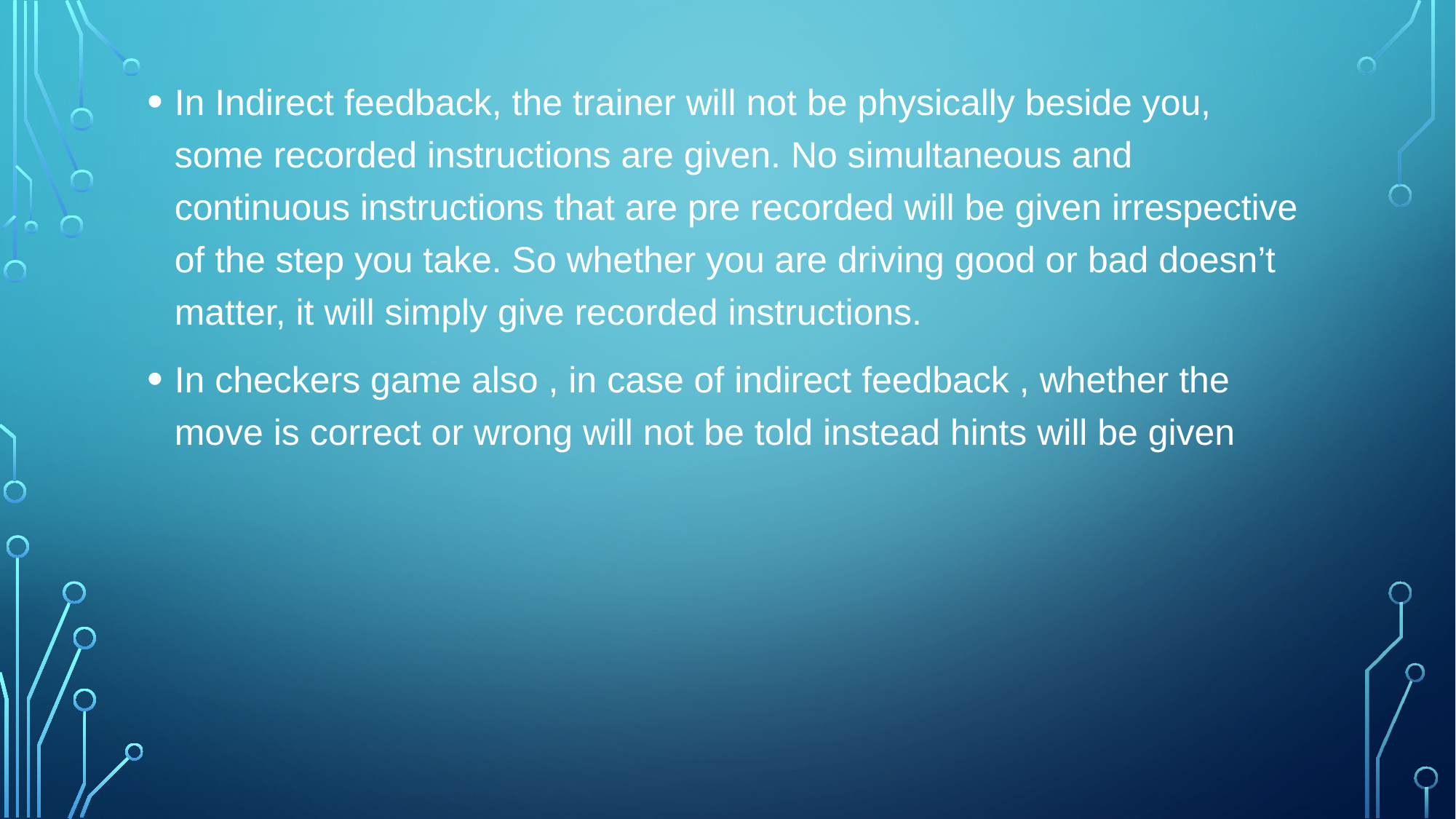

In Indirect feedback, the trainer will not be physically beside you, some recorded instructions are given. No simultaneous and continuous instructions that are pre recorded will be given irrespective of the step you take. So whether you are driving good or bad doesn’t matter, it will simply give recorded instructions.
In checkers game also , in case of indirect feedback , whether the move is correct or wrong will not be told instead hints will be given